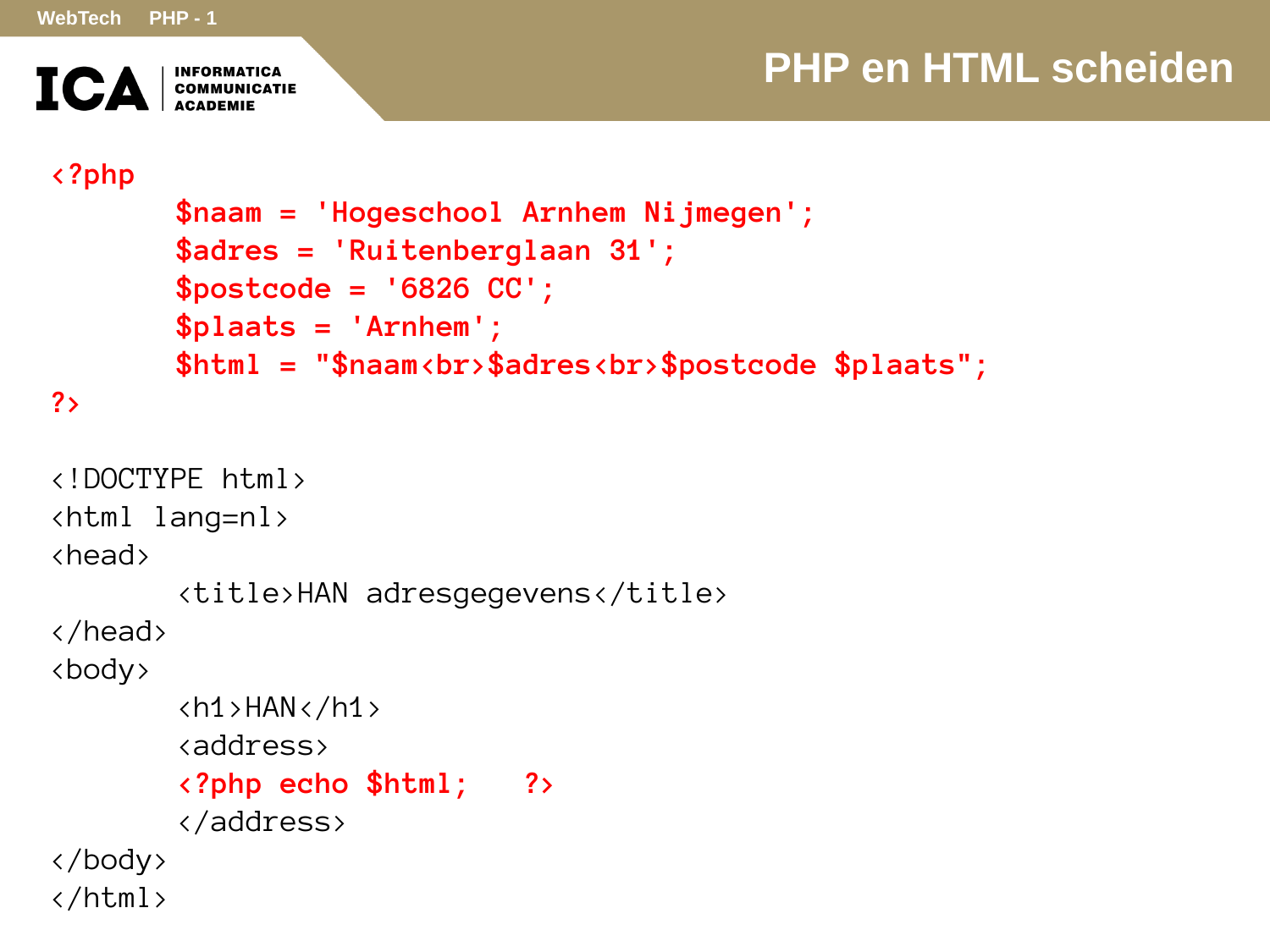

# PHP en HTML scheiden
<?php
	$naam = 'Hogeschool Arnhem Nijmegen';
	$adres = 'Ruitenberglaan 31';
	$postcode = '6826 CC';
	$plaats = 'Arnhem';
	$html = "$naam<br>$adres<br>$postcode $plaats";
?>

<!DOCTYPE html>
<html lang=nl>
<head>
	<title>HAN adresgegevens</title>
</head>
<body>
	<h1>HAN</h1>
	<address>
    	<?php echo $html;   ?>
	</address>
</body>
</html>